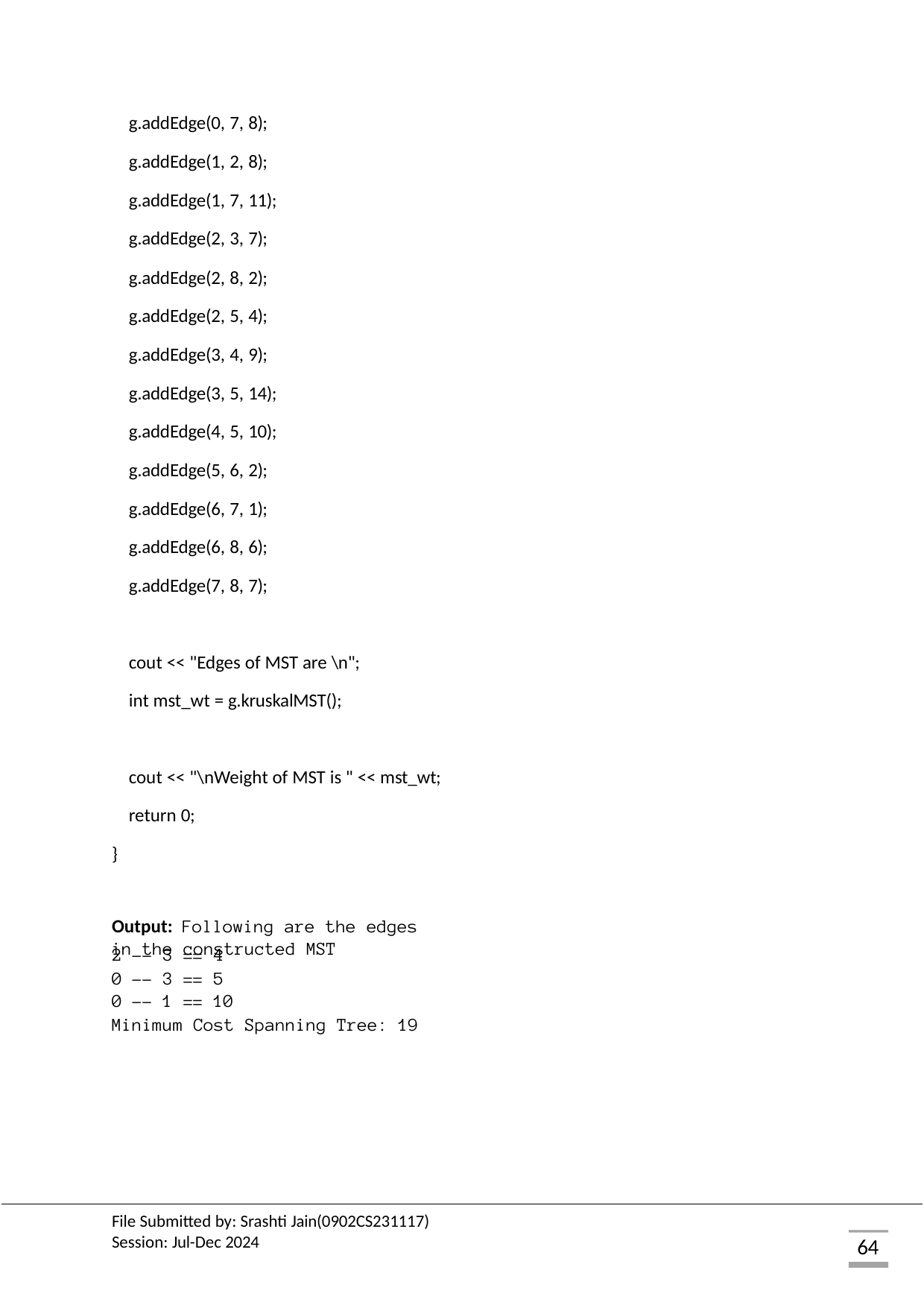

g.addEdge(0, 7, 8);
g.addEdge(1, 2, 8);
g.addEdge(1, 7, 11);
g.addEdge(2, 3, 7);
g.addEdge(2, 8, 2);
g.addEdge(2, 5, 4);
g.addEdge(3, 4, 9);
g.addEdge(3, 5, 14);
g.addEdge(4, 5, 10);
g.addEdge(5, 6, 2);
g.addEdge(6, 7, 1);
g.addEdge(6, 8, 6);
g.addEdge(7, 8, 7);

cout << "Edges of MST are \n"; int mst_wt = g.kruskalMST();

cout << "\nWeight of MST is " << mst_wt; return 0;
}

Output: Following are the edges in the constructed MST
| 2 | -- | 3 | == | 4 |
| --- | --- | --- | --- | --- |
| 0 | -- | 3 | == | 5 |
| 0 | -- | 1 | == | 10 |
Minimum Cost Spanning Tree: 19
File Submitted by: Srashti Jain(0902CS231117) Session: Jul-Dec 2024
64